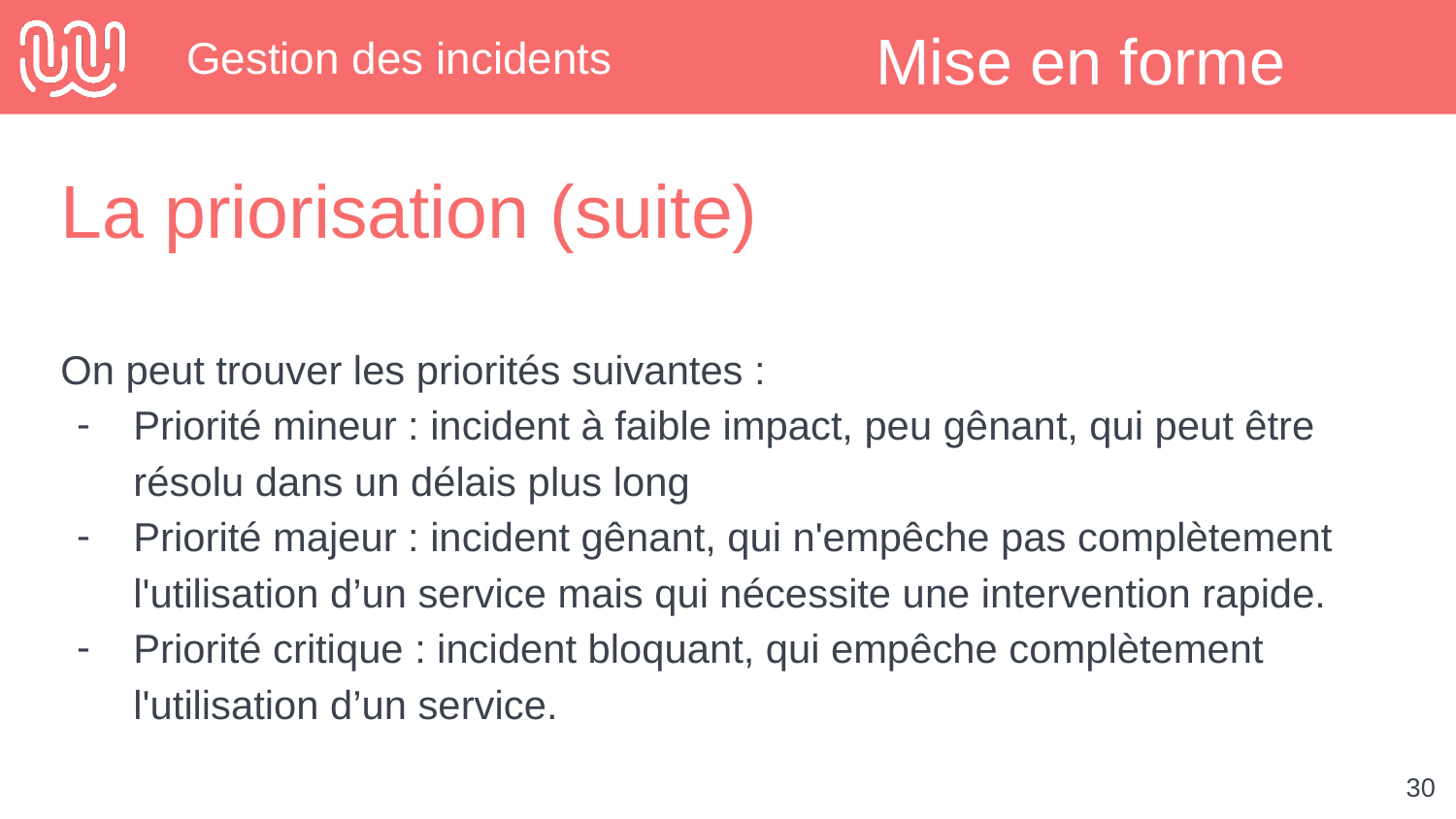

# Gestion des incidents
Mise en forme
La priorisation (suite)
On peut trouver les priorités suivantes :
Priorité mineur : incident à faible impact, peu gênant, qui peut être résolu dans un délais plus long
Priorité majeur : incident gênant, qui n'empêche pas complètement l'utilisation d’un service mais qui nécessite une intervention rapide.
Priorité critique : incident bloquant, qui empêche complètement l'utilisation d’un service.
30